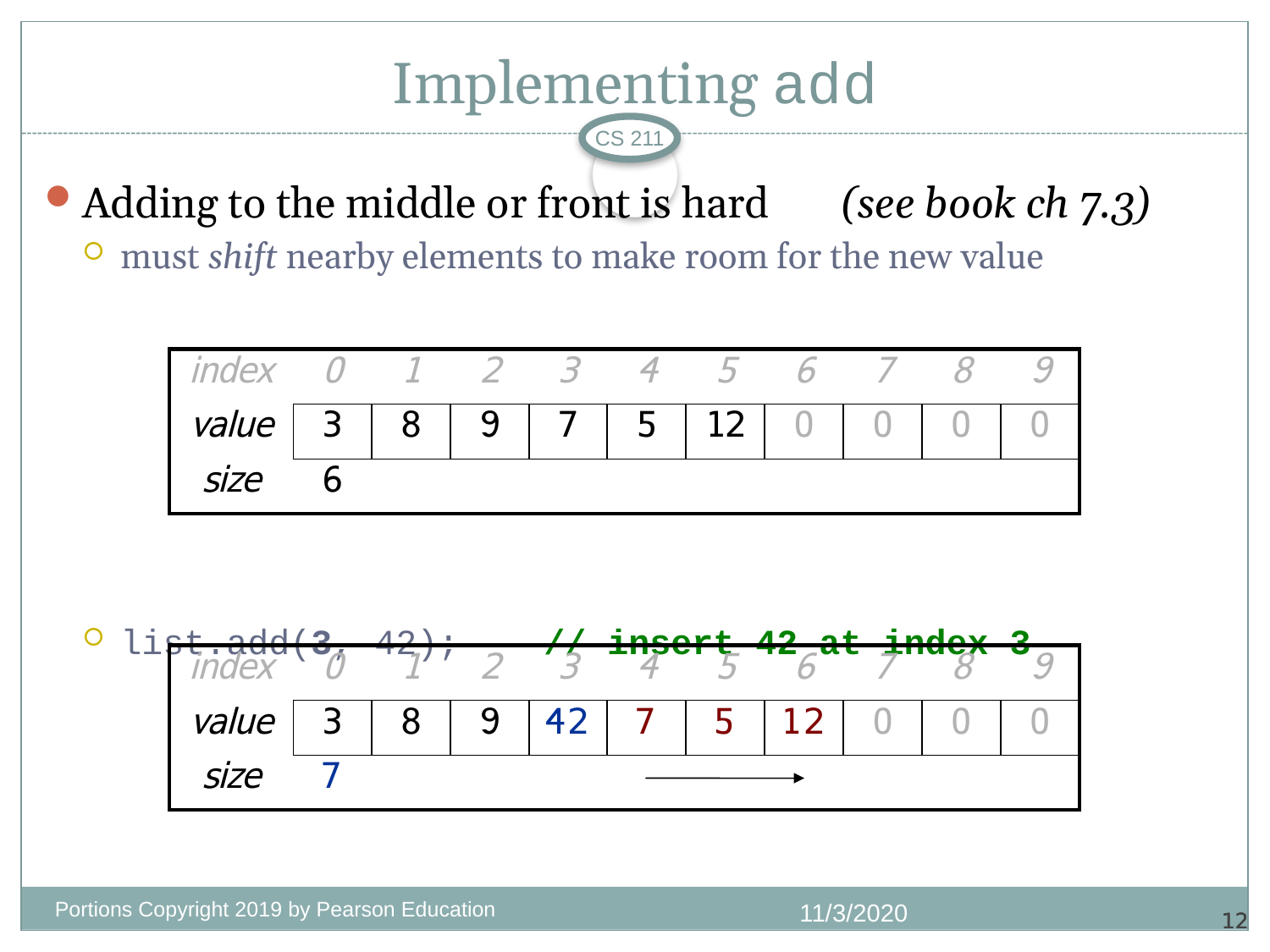

# Implementing add
CS 211
Adding to the middle or front is hard       (see book ch 7.3)
must shift nearby elements to make room for the new value

list.add(3, 42);    // insert 42 at index 3

Note: The order in which you traverse the array matters!
| index | 0 | 1 | 2 | 3 | 4 | 5 | 6 | 7 | 8 | 9 |
| --- | --- | --- | --- | --- | --- | --- | --- | --- | --- | --- |
| value | 3 | 8 | 9 | 7 | 5 | 12 | 0 | 0 | 0 | 0 |
| size | 6 |  |  |  |  |  |  |  |  |  |
| index | 0 | 1 | 2 | 3 | 4 | 5 | 6 | 7 | 8 | 9 |
| --- | --- | --- | --- | --- | --- | --- | --- | --- | --- | --- |
| value | 3 | 8 | 9 | 42 | 7 | 5 | 12 | 0 | 0 | 0 |
| size | 7 |  |  |  |  |  |  |  |  |  |

Portions Copyright 2019 by Pearson Education
11/3/2020